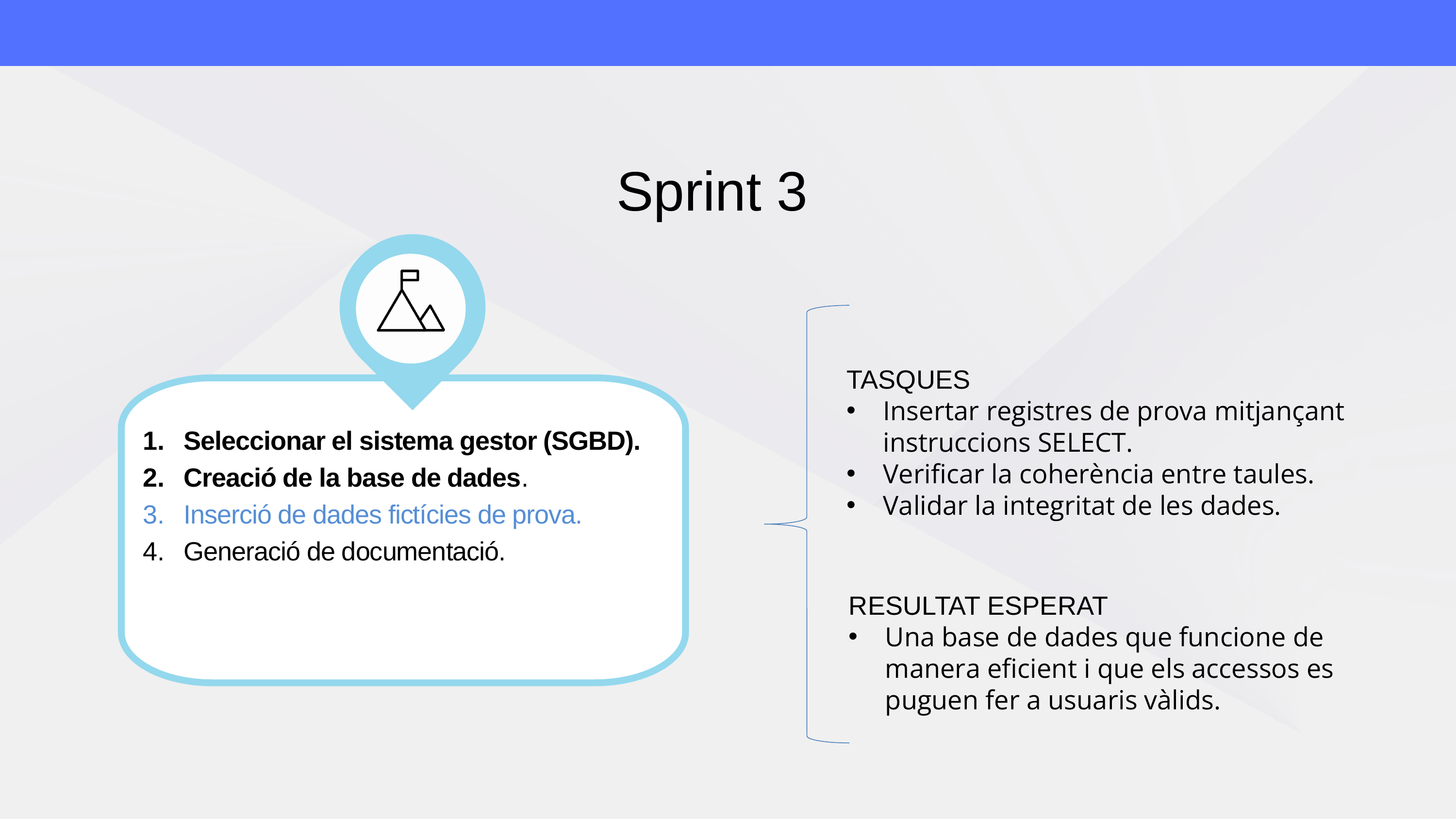

Sprint 3

TASQUES
Insertar registres de prova mitjançant instruccions SELECT.
Verificar la coherència entre taules.
Validar la integritat de les dades.

Seleccionar el sistema gestor (SGBD).
Creació de la base de dades.
Inserció de dades fictícies de prova.
Generació de documentació.
RESULTAT ESPERAT
Una base de dades que funcione de manera eficient i que els accessos es puguen fer a usuaris vàlids.